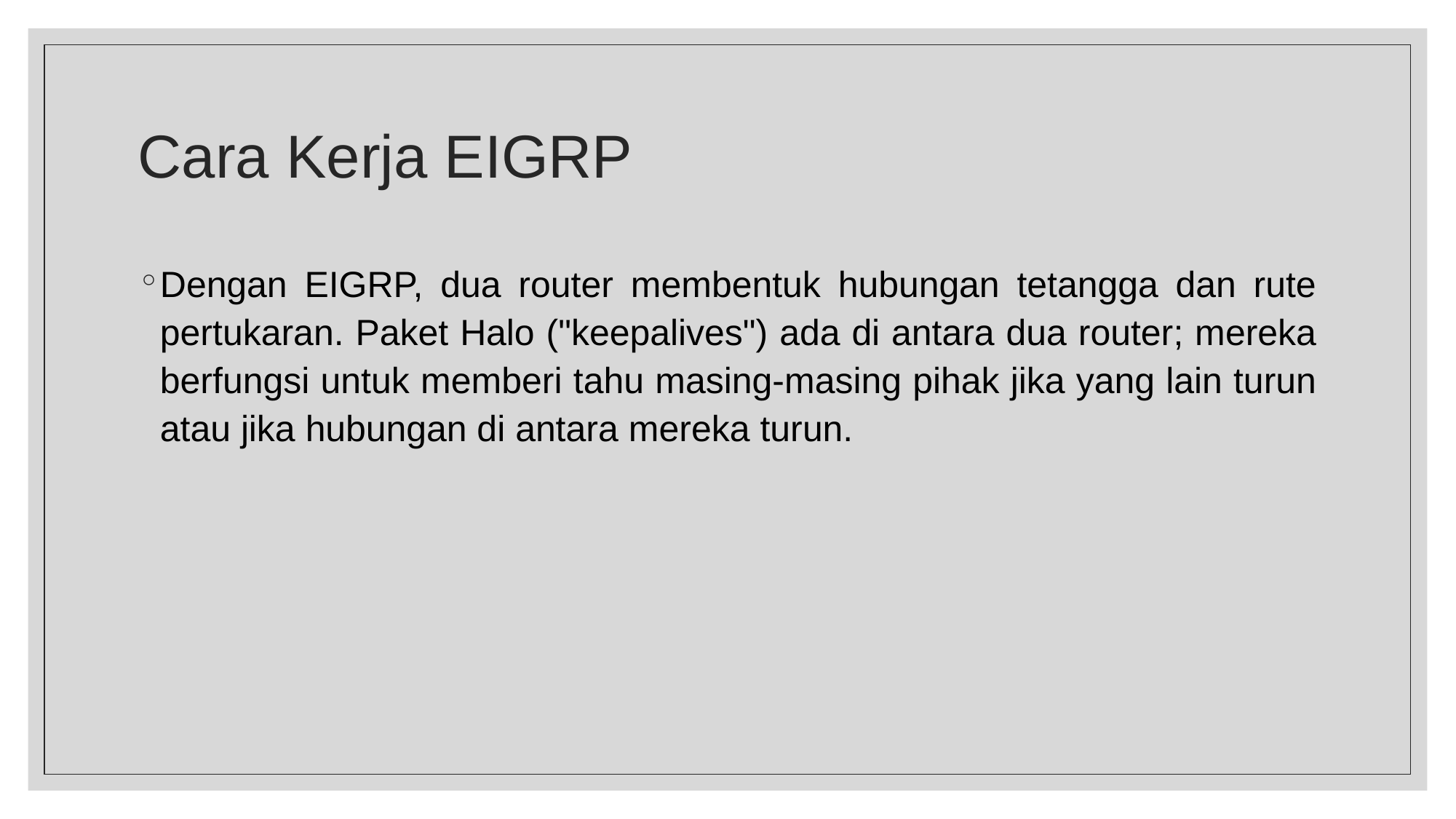

# Cara Kerja EIGRP
Dengan EIGRP, dua router membentuk hubungan tetangga dan rute pertukaran. Paket Halo ("keepalives") ada di antara dua router; mereka berfungsi untuk memberi tahu masing-masing pihak jika yang lain turun atau jika hubungan di antara mereka turun.